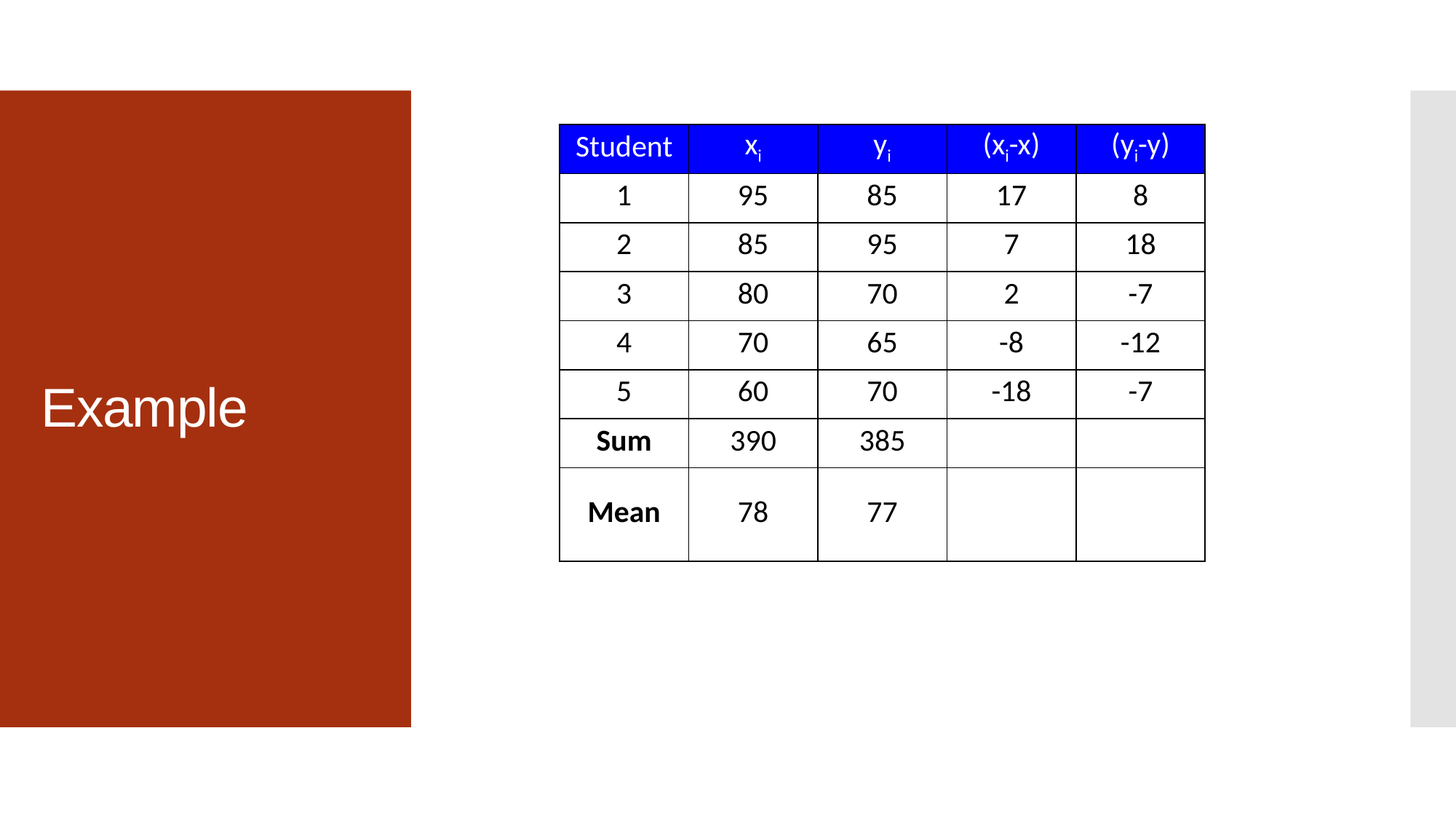

| Student | xi | yi | (xi-x) | (yi-y) |
| --- | --- | --- | --- | --- |
| 1 | 95 | 85 | 17 | 8 |
| 2 | 85 | 95 | 7 | 18 |
| 3 | 80 | 70 | 2 | -7 |
| 4 | 70 | 65 | -8 | -12 |
| 5 | 60 | 70 | -18 | -7 |
| Sum | 390 | 385 |  |  |
| Mean | 78 | 77 |  |  |
# Example